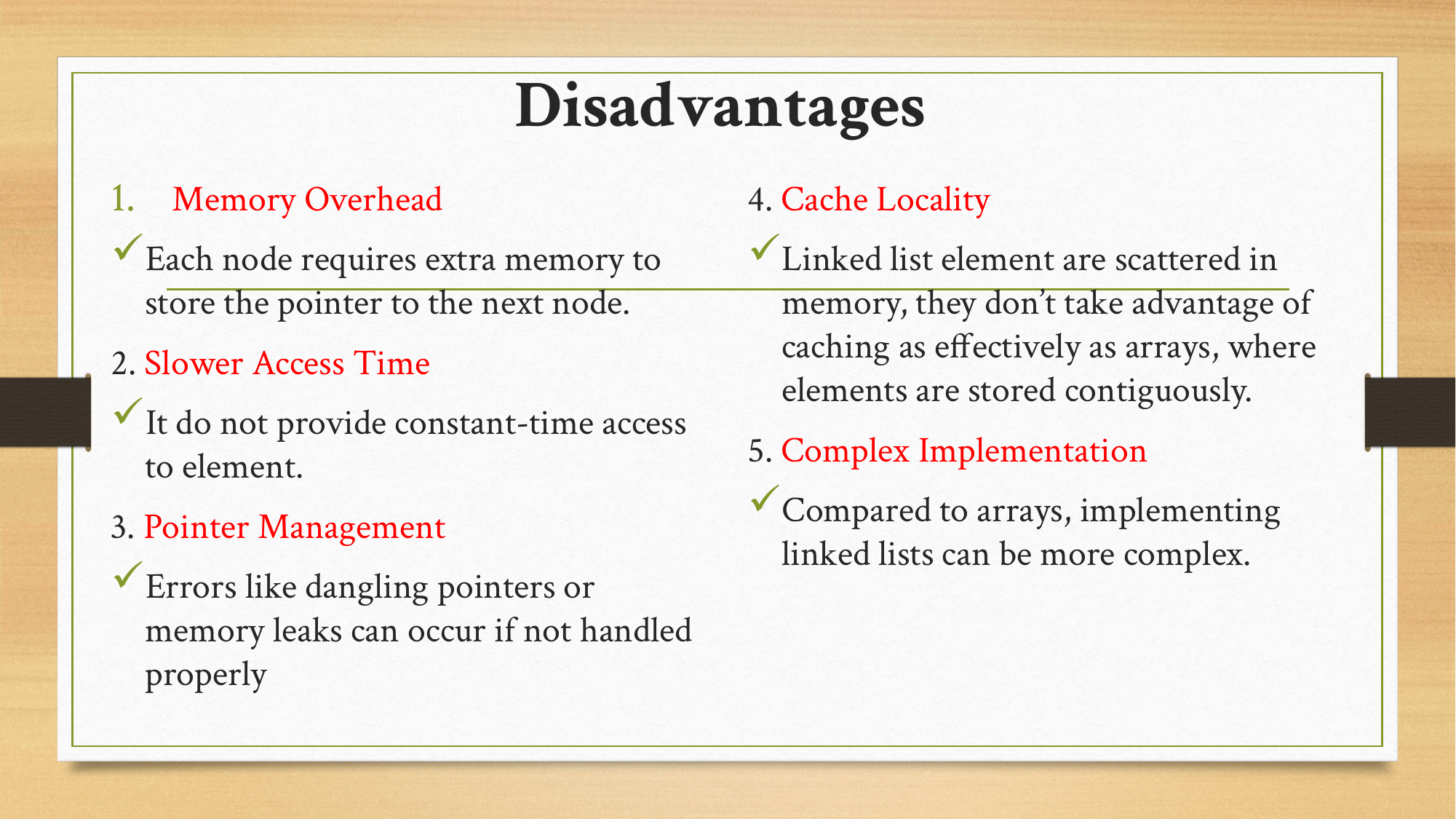

# Disadvantages
Memory Overhead
Each node requires extra memory to store the pointer to the next node.
2. Slower Access Time
It do not provide constant-time access to element.
3. Pointer Management
Errors like dangling pointers or memory leaks can occur if not handled properly

4. Cache Locality
Linked list element are scattered in memory, they don’t take advantage of caching as effectively as arrays, where elements are stored contiguously.
5. Complex Implementation
Compared to arrays, implementing linked lists can be more complex.